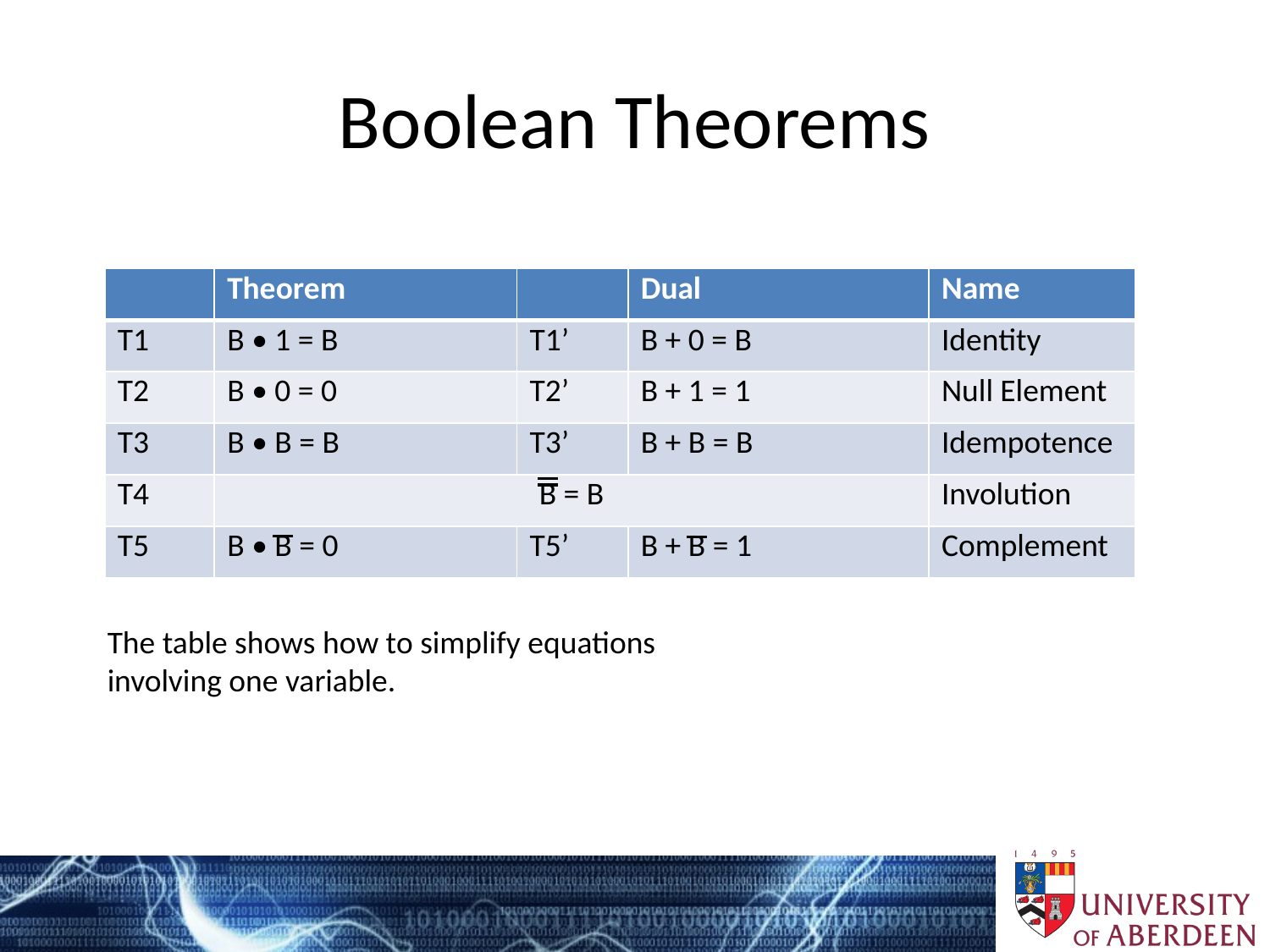

# Boolean Theorems
|  | Theorem |  | Dual | Name |
| --- | --- | --- | --- | --- |
| T1 | B • 1 = B | T1’ | B + 0 = B | Identity |
| T2 | B • 0 = 0 | T2’ | B + 1 = 1 | Null Element |
| T3 | B • B = B | T3’ | B + B = B | Idempotence |
| T4 | B = B |  |  | Involution |
| T5 | B • B = 0 | T5’ | B + B = 1 | Complement |
The table shows how to simplify equations involving one variable.